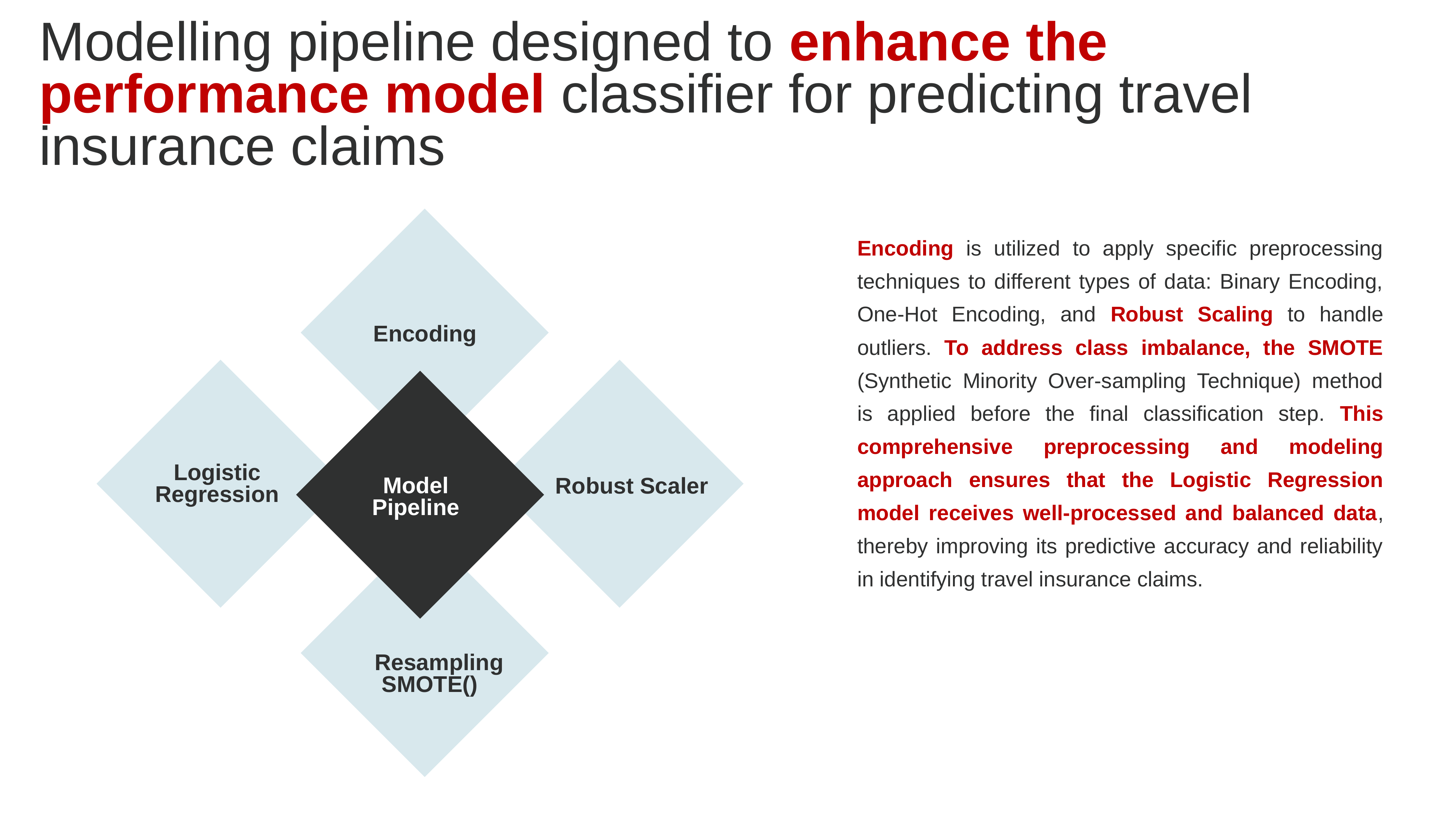

Modelling pipeline designed to enhance the performance model classifier for predicting travel insurance claims

Encoding is utilized to apply specific preprocessing techniques to different types of data: Binary Encoding, One-Hot Encoding, and Robust Scaling to handle outliers. To address class imbalance, the SMOTE (Synthetic Minority Over-sampling Technique) method is applied before the final classification step. This comprehensive preprocessing and modeling approach ensures that the Logistic Regression model receives well-processed and balanced data, thereby improving its predictive accuracy and reliability in identifying travel insurance claims.
Encoding

Logistic Regression
Robust Scaler
Model
Pipeline

   Resampling
SMOTE()